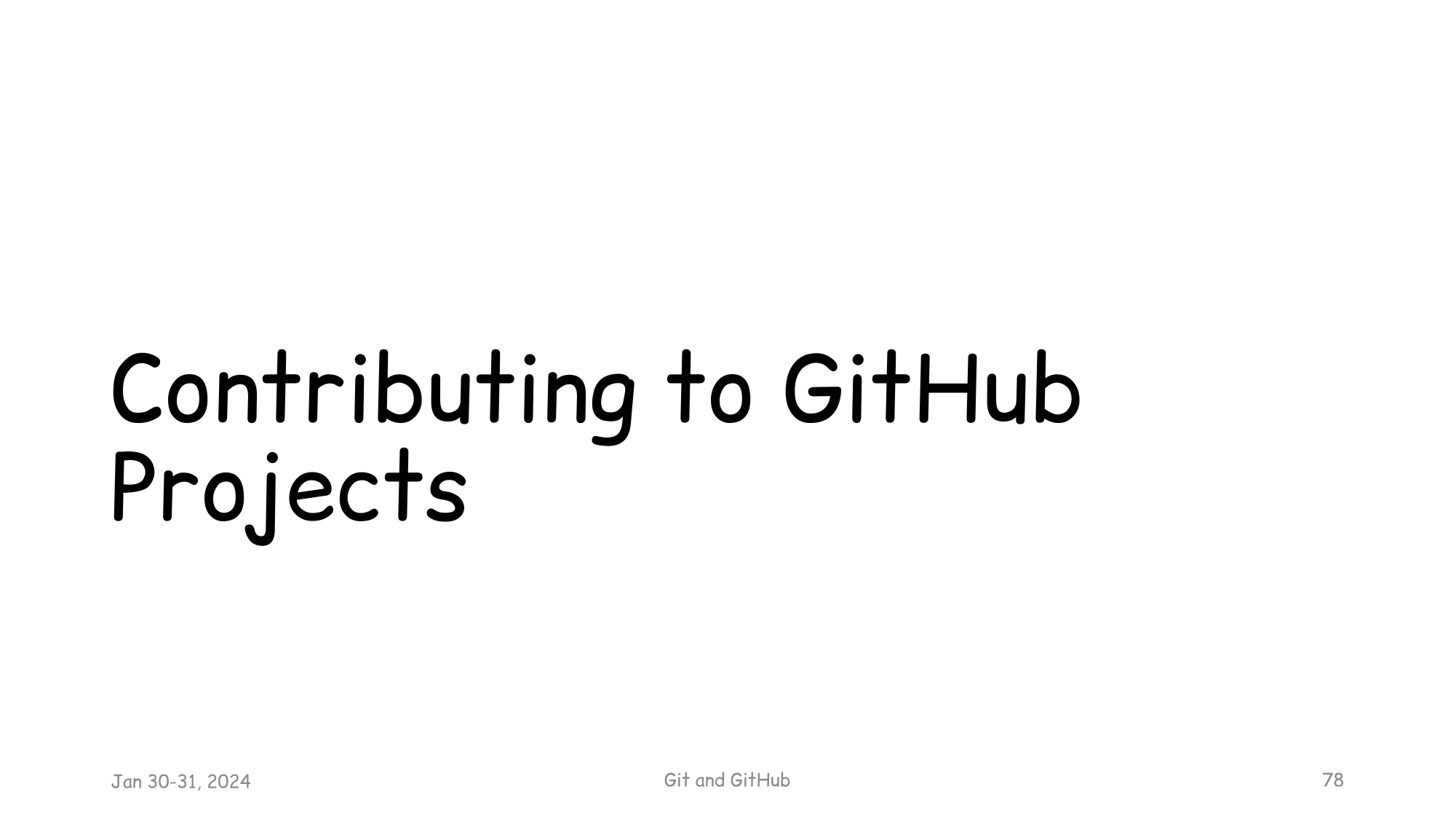

# Contributing to GitHub Projects

Jan 30-31, 2024
Git and GitHub
78